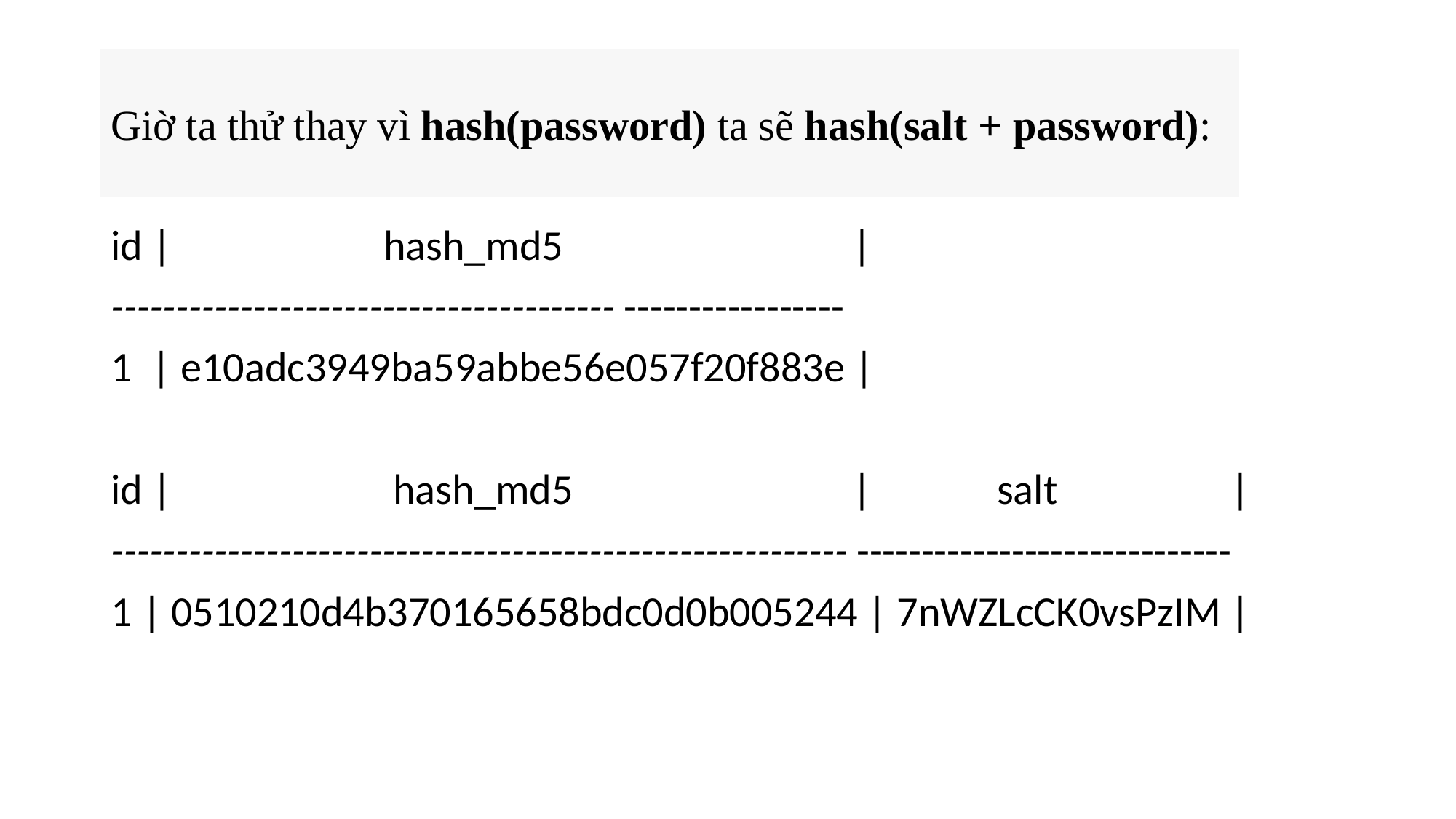

# Giờ ta thử thay vì hash(password) ta sẽ hash(salt + password):
id |                      hash_md5                              |
--------------------------------------- -----------------
1  | e10adc3949ba59abbe56e057f20f883e |

id |                       hash_md5                             |             salt                  |
--------------------------------------------------------- -----------------------------
1 | 0510210d4b370165658bdc0d0b005244 | 7nWZLcCK0vsPzIM |